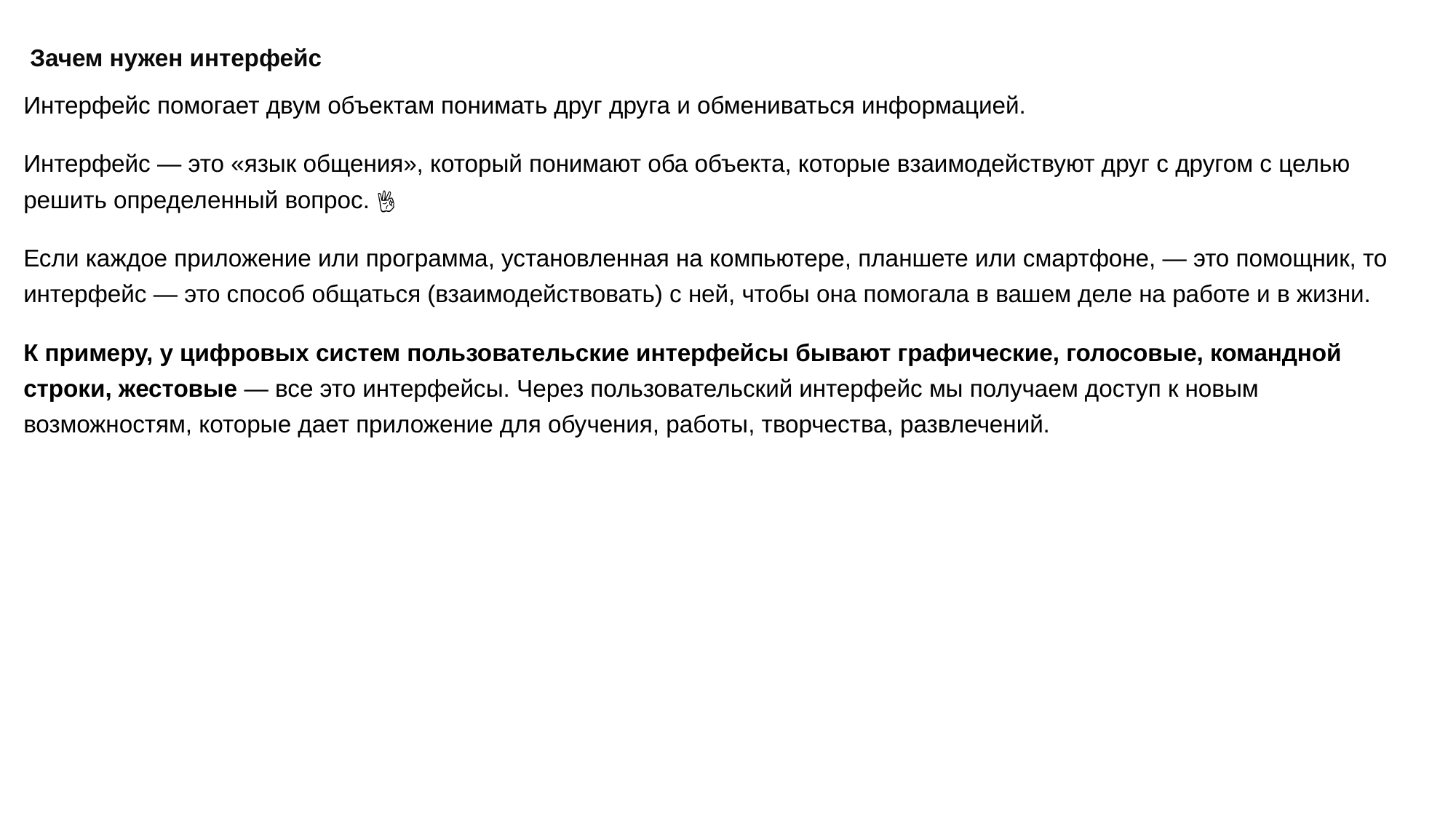

Зачем нужен интерфейс
Интерфейс помогает двум объектам понимать друг друга и обмениваться информацией.
Интерфейс — это «язык общения», который понимают оба объекта, которые взаимодействуют друг с другом с целью решить определенный вопрос. 👌
Если каждое приложение или программа, установленная на компьютере, планшете или смартфоне, — это помощник, то интерфейс — это способ общаться (взаимодействовать) с ней, чтобы она помогала в вашем деле на работе и в жизни.
К примеру, у цифровых систем пользовательские интерфейсы бывают графические, голосовые, командной строки, жестовые — все это интерфейсы. Через пользовательский интерфейс мы получаем доступ к новым возможностям, которые дает приложение для обучения, работы, творчества, развлечений.